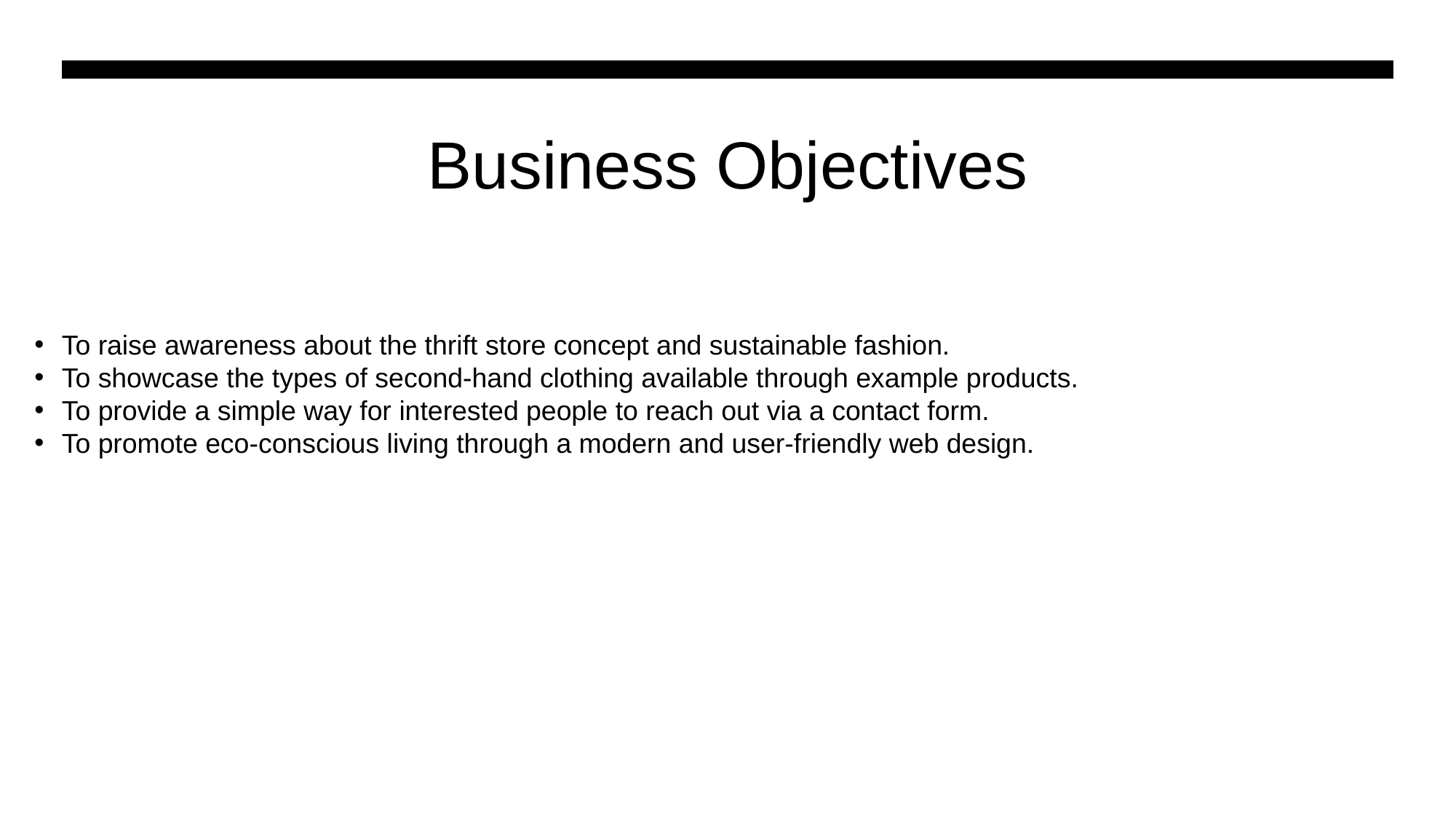

# Business Objectives
To raise awareness about the thrift store concept and sustainable fashion.
To showcase the types of second-hand clothing available through example products.
To provide a simple way for interested people to reach out via a contact form.
To promote eco-conscious living through a modern and user-friendly web design.